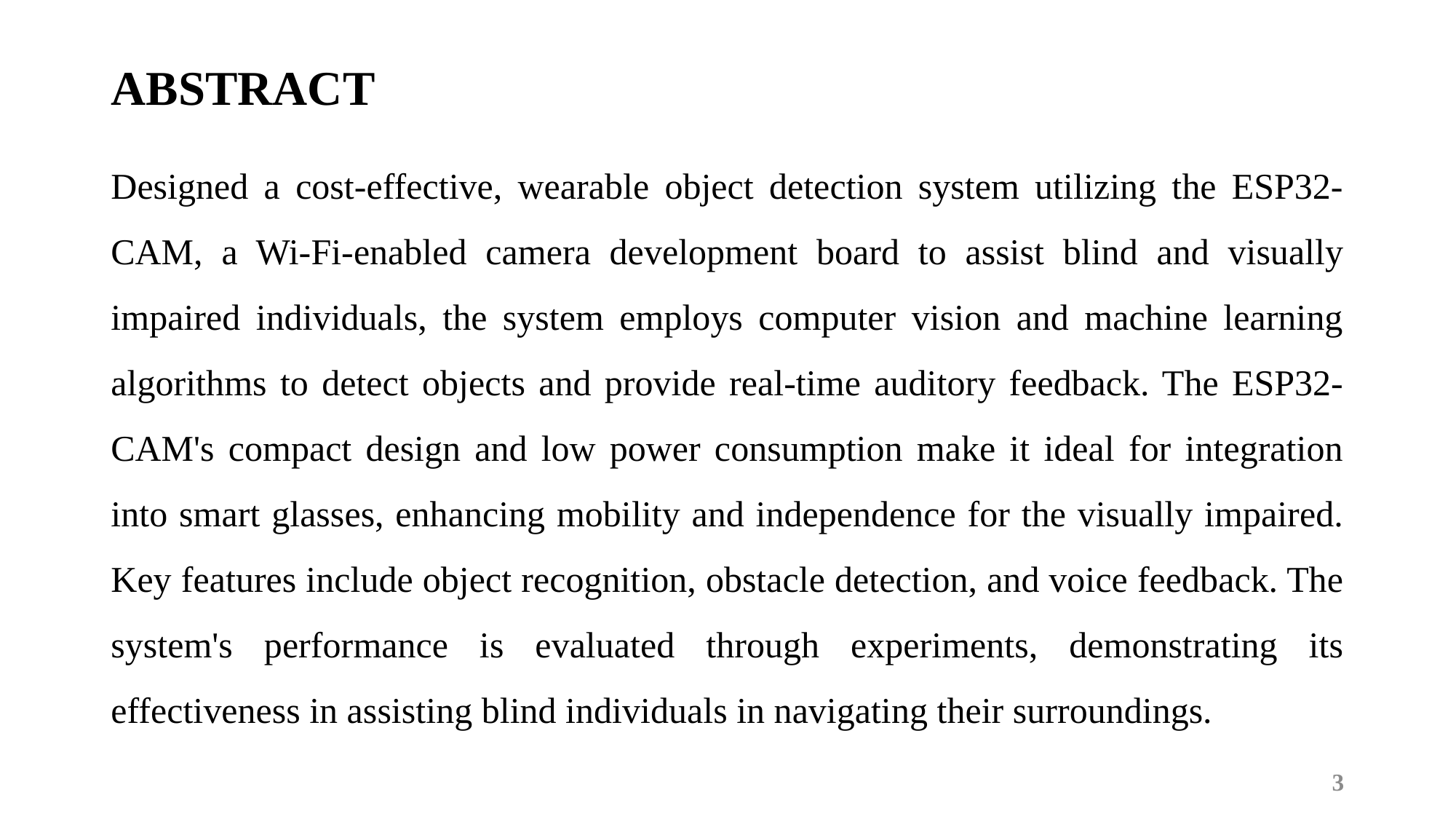

# ABSTRACT
Designed a cost-effective, wearable object detection system utilizing the ESP32-CAM, a Wi-Fi-enabled camera development board to assist blind and visually impaired individuals, the system employs computer vision and machine learning algorithms to detect objects and provide real-time auditory feedback. The ESP32-CAM's compact design and low power consumption make it ideal for integration into smart glasses, enhancing mobility and independence for the visually impaired. Key features include object recognition, obstacle detection, and voice feedback. The system's performance is evaluated through experiments, demonstrating its effectiveness in assisting blind individuals in navigating their surroundings.
3